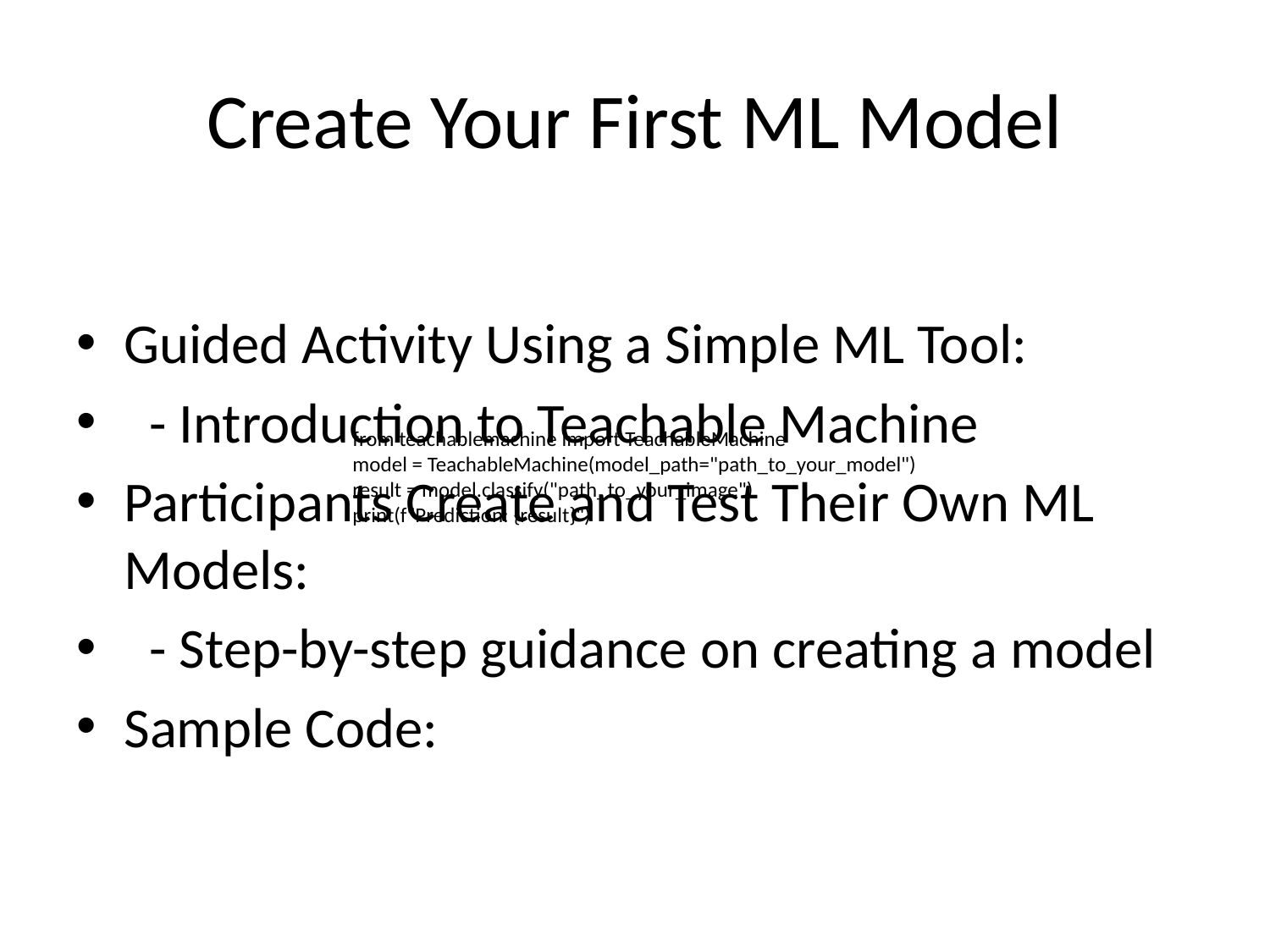

# Create Your First ML Model

Guided Activity Using a Simple ML Tool:
  - Introduction to Teachable Machine
Participants Create and Test Their Own ML Models:
  - Step-by-step guidance on creating a model
Sample Code:

from teachablemachine import TeachableMachine
model = TeachableMachine(model_path="path_to_your_model")
result = model.classify("path_to_your_image")
print(f"Prediction: {result}")